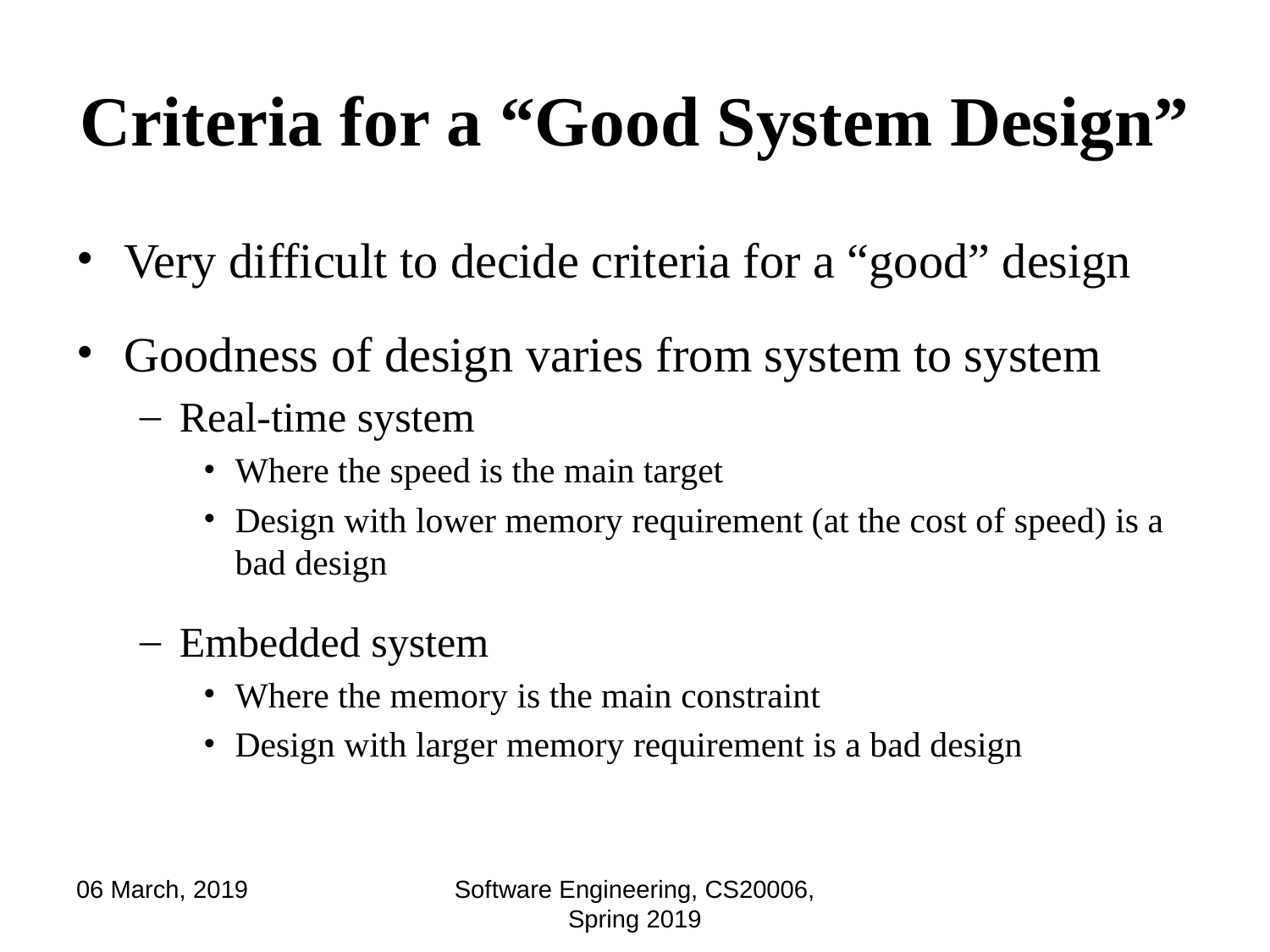

# Criteria for a “Good System Design”
Very difficult to decide criteria for a “good” design

Goodness of design varies from system to system
Real-time system
Where the speed is the main target
Design with lower memory requirement (at the cost of speed) is a bad design

Embedded system
Where the memory is the main constraint
Design with larger memory requirement is a bad design
06 March, 2019
Software Engineering, CS20006, Spring 2019